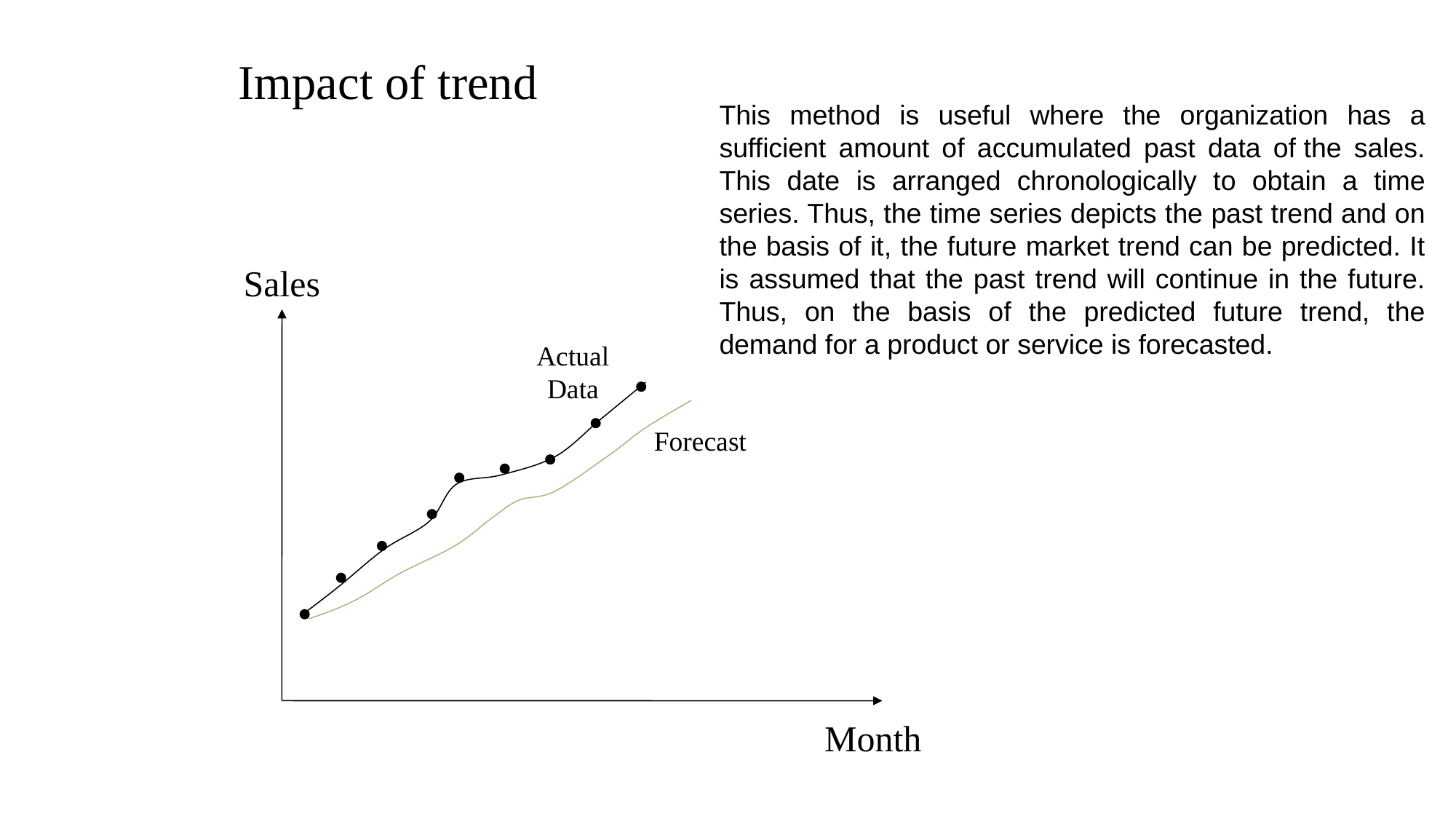

Impact of trend
This method is useful where the organization has a sufficient amount of accumulated past data of the sales. This date is arranged chronologically to obtain a time series. Thus, the time series depicts the past trend and on the basis of it, the future market trend can be predicted. It is assumed that the past trend will continue in the future. Thus, on the basis of the predicted future trend, the demand for a product or service is forecasted.
Sales

Actual Data

Forecast

Month